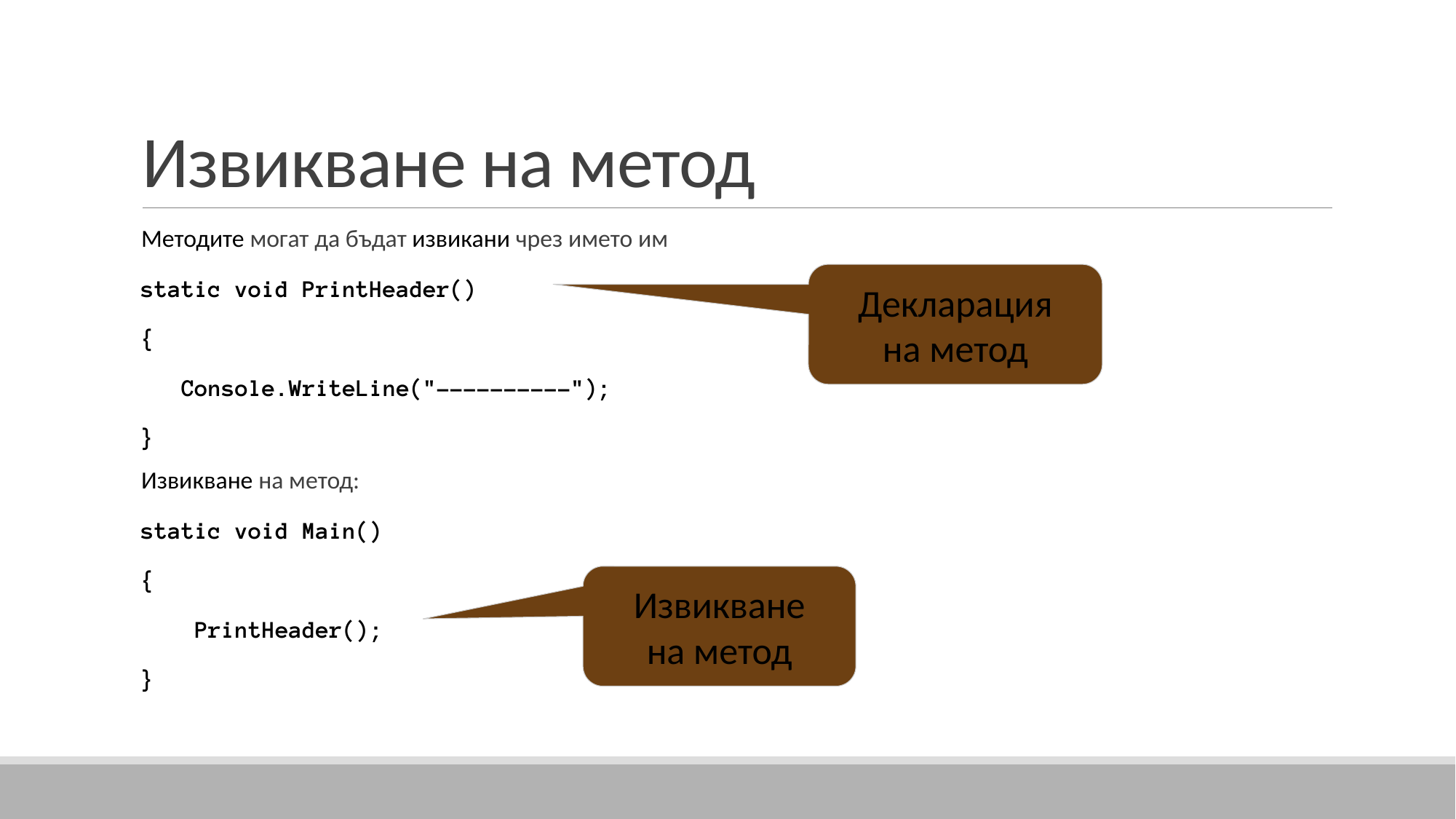

# Извикване на метод
Методите могат да бъдат извикани чрез името им
static void PrintHeader()
{
   Console.WriteLine("----------");
}
Извикване на метод:
static void Main()
{
    PrintHeader();
}

Декларация
на метод
Извикване
на метод